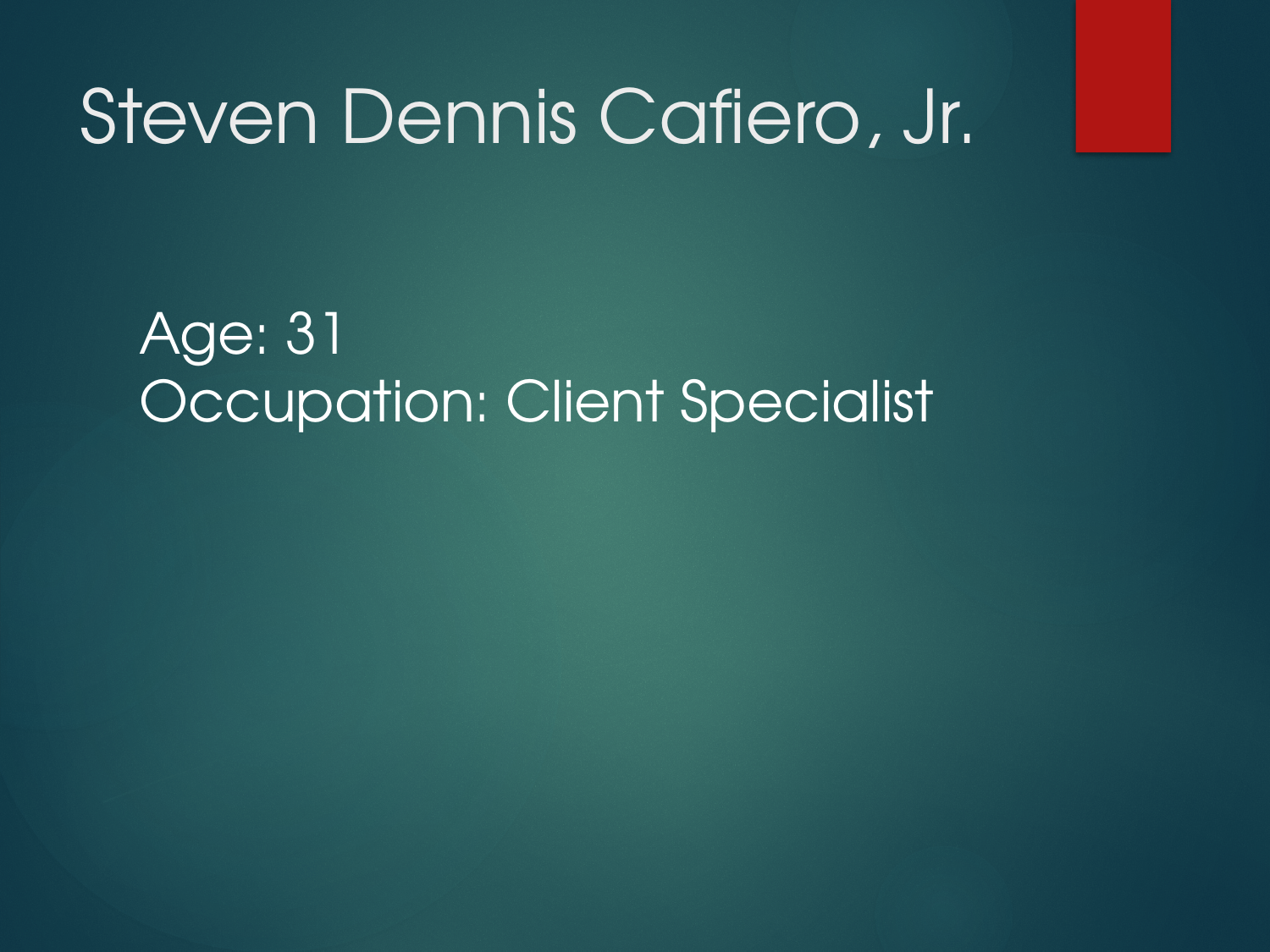

# Steven Dennis Cafiero, Jr.

Age: 31
Occupation: Client Specialist